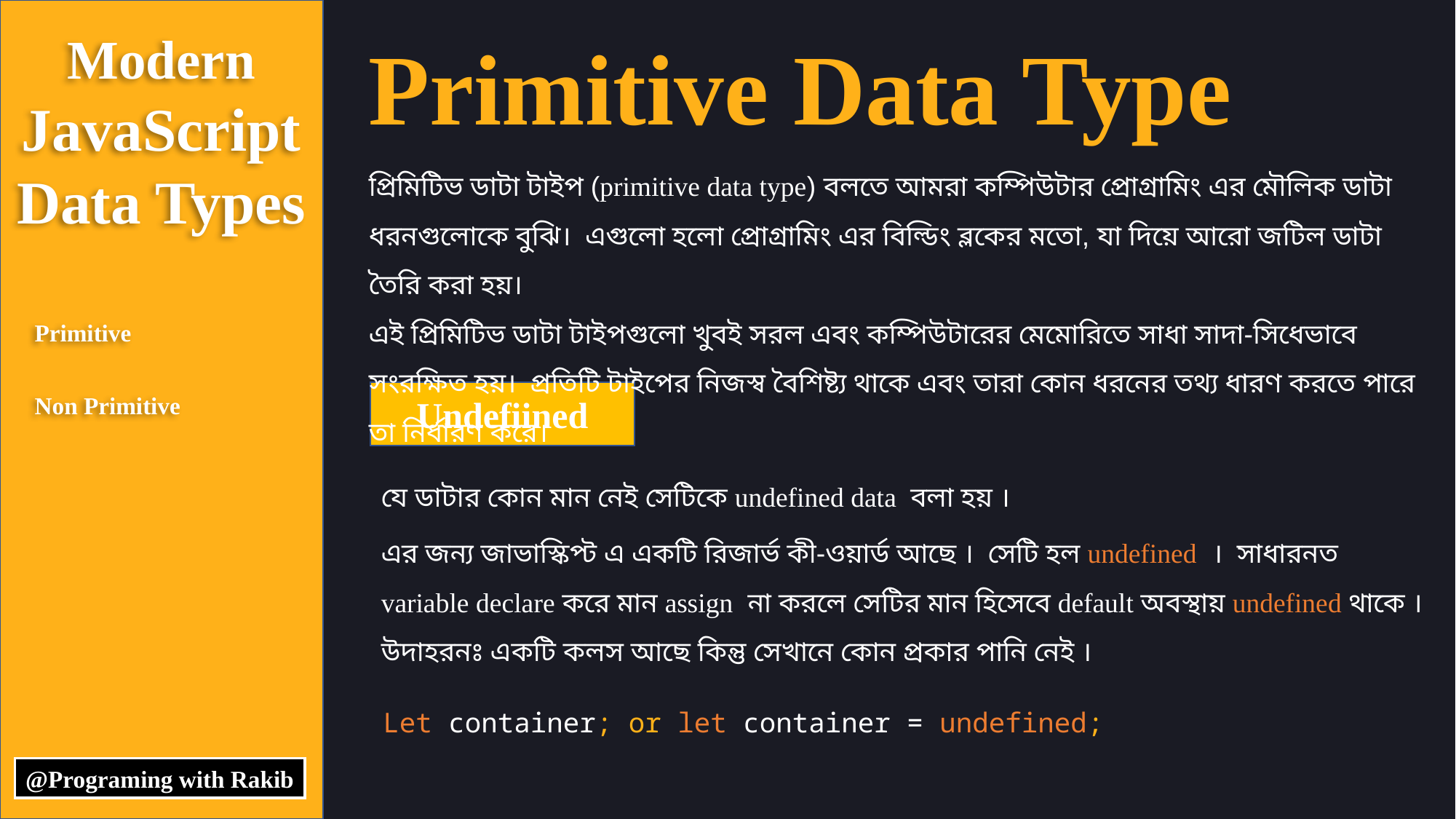

Modern
JavaScript
Data Types

Primitive Data Type
প্রিমিটিভ ডাটা টাইপ (primitive data type) বলতে আমরা কম্পিউটার প্রোগ্রামিং এর মৌলিক ডাটা ধরনগুলোকে বুঝি।  এগুলো হলো প্রোগ্রামিং এর বিল্ডিং ব্লকের মতো, যা দিয়ে আরো জটিল ডাটা তৈরি করা হয়।
এই প্রিমিটিভ ডাটা টাইপগুলো খুবই সরল এবং কম্পিউটারের মেমোরিতে সাধা সাদা-সিধেভাবে সংরক্ষিত হয়।  প্রতিটি টাইপের নিজস্ব বৈশিষ্ট্য থাকে এবং তারা কোন ধরনের তথ্য ধারণ করতে পারে তা নির্ধারণ করে।
Primitive
Non Primitive
Undefiined
যে ডাটার কোন মান নেই সেটিকে undefined data  বলা হয় ।
এর জন্য জাভাস্কিপ্ট এ একটি রিজার্ভ কী-ওয়ার্ড আছে ।  সেটি হল undefined  ।  সাধারনত variable declare করে মান assign  না করলে সেটির মান হিসেবে default অবস্থায় undefined থাকে ।
উদাহরনঃ একটি কলস আছে কিন্তু সেখানে কোন প্রকার পানি নেই ।
Let container; or let container = undefined;
@Programing with Rakib